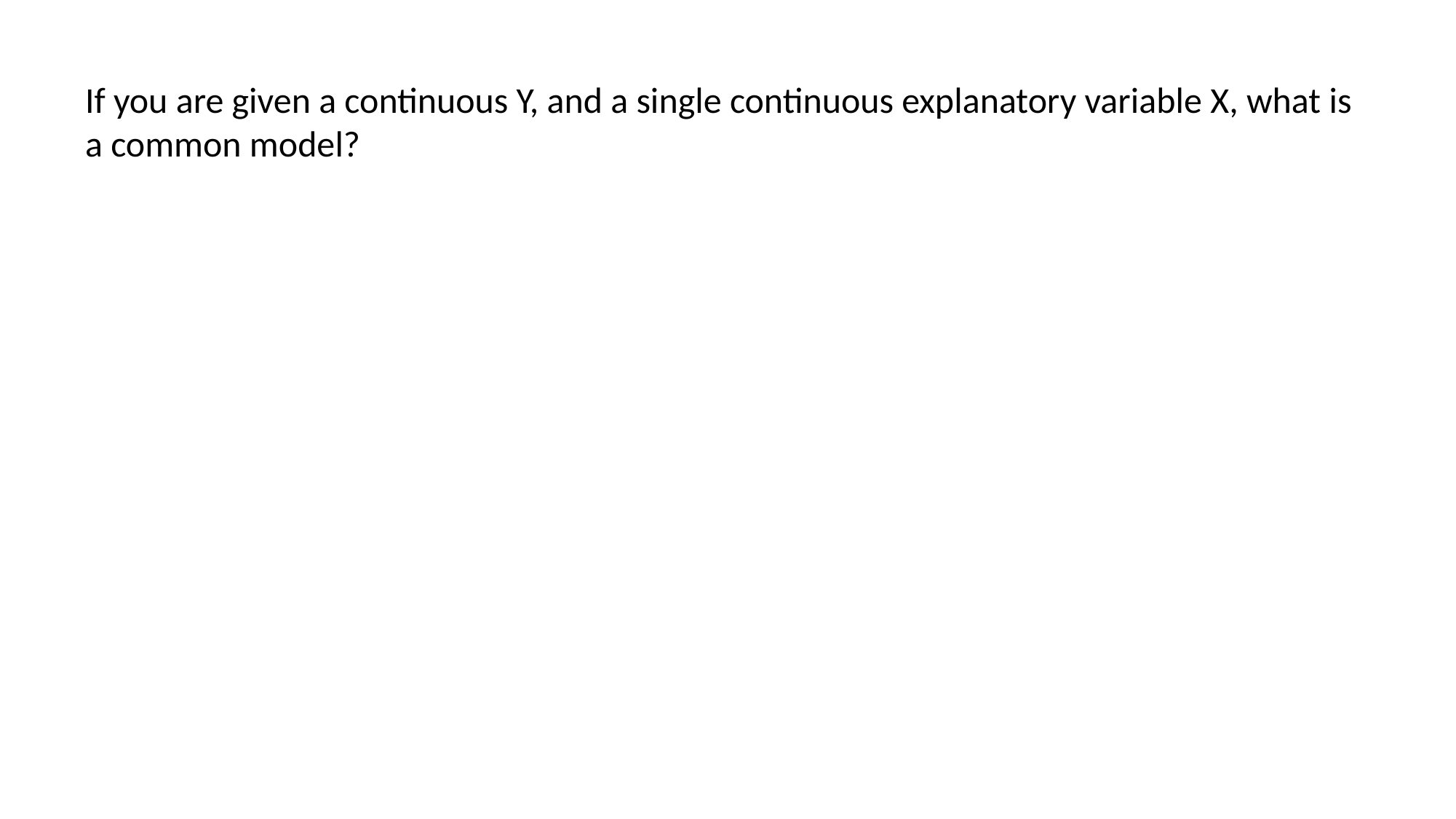

If you are given a continuous Y, and a single continuous explanatory variable X, what is a common model?